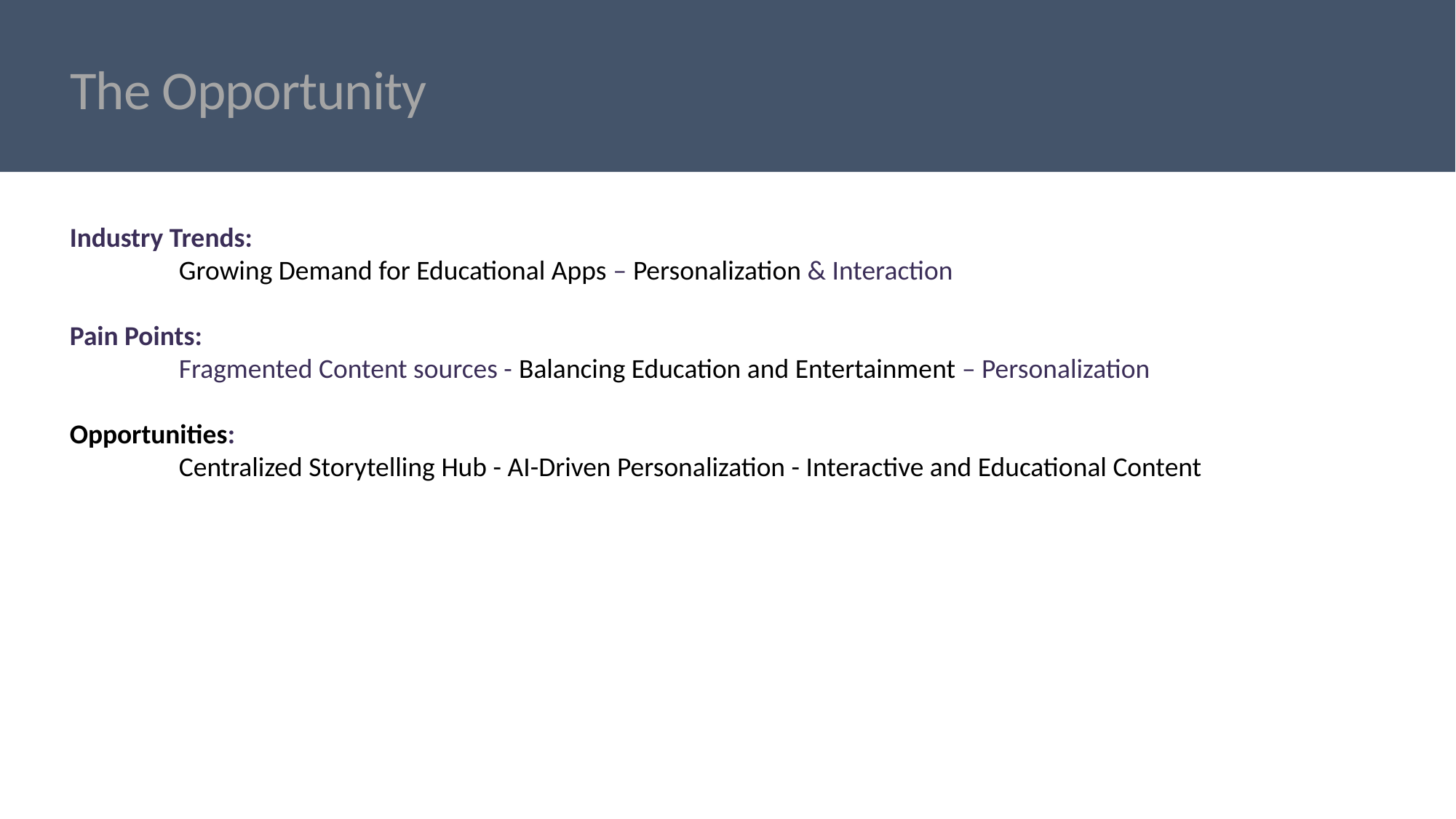

The Opportunity
Industry Trends:
	Growing Demand for Educational Apps – Personalization & Interaction

Pain Points:
	Fragmented Content sources - Balancing Education and Entertainment – Personalization

Opportunities:
	Centralized Storytelling Hub - AI-Driven Personalization - Interactive and Educational Content